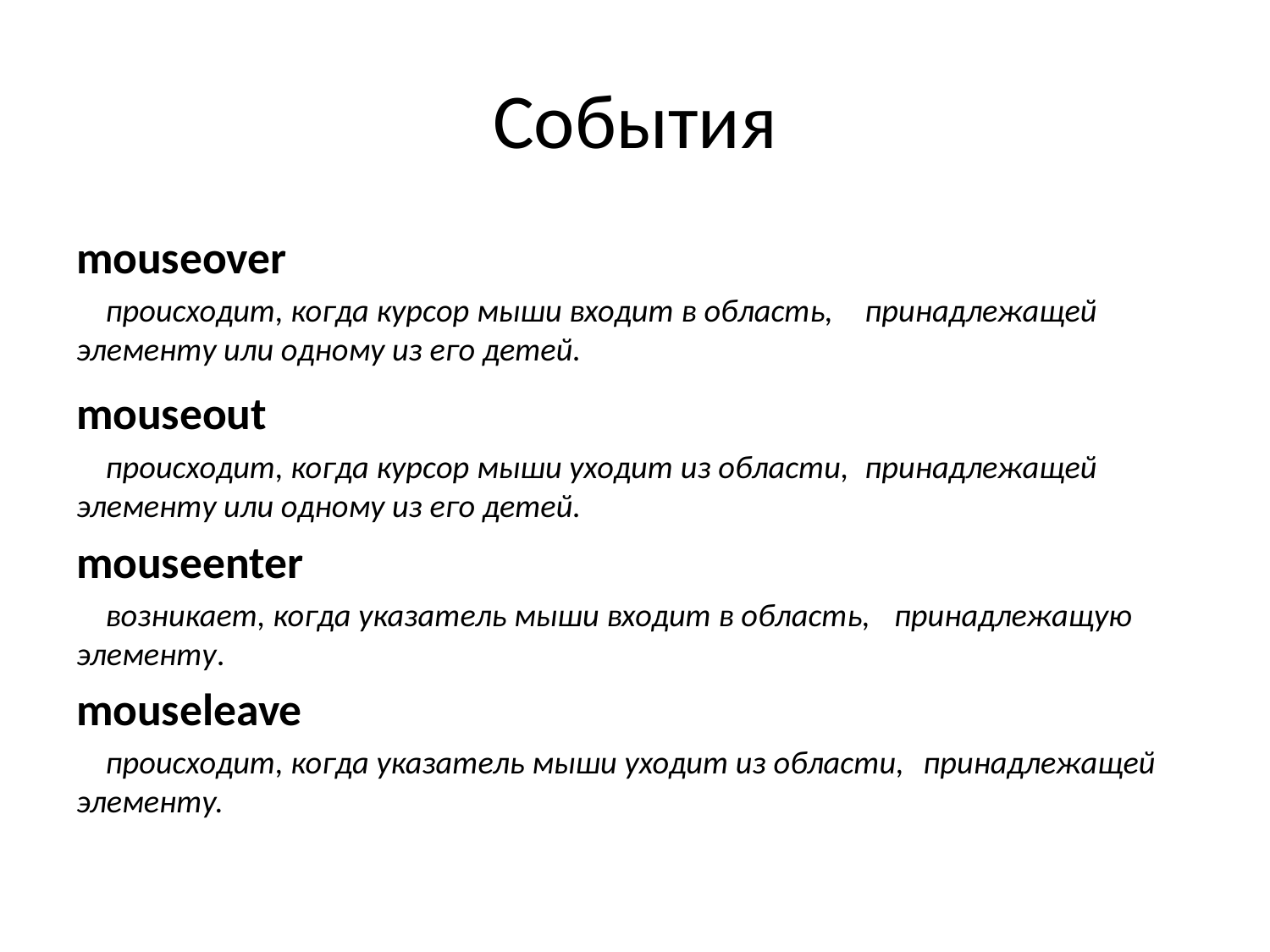

# События
mouseover
	происходит, когда курсор мыши входит в область, 	принадлежащей элементу или одному из его детей.
mouseout
	происходит, когда курсор мыши уходит из области, 	принадлежащей элементу или одному из его детей.
mouseenter
	возникает, когда указатель мыши входит в область, 	принадлежащую элементу.
mouseleave
	происходит, когда указатель мыши уходит из области, 	принадлежащей элементу.